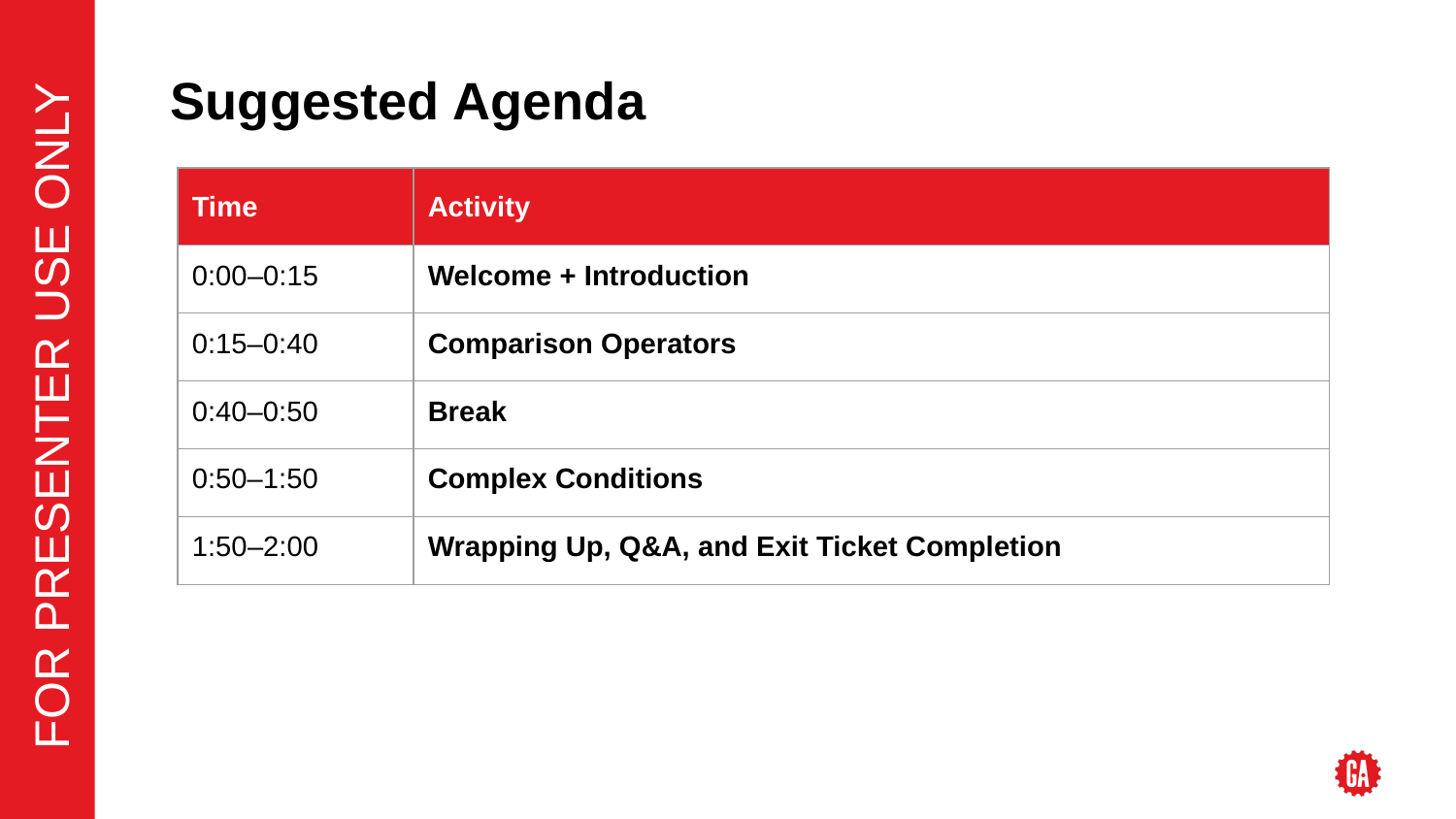

# Suggested Agenda

| Time | Activity |
| --- | --- |
| 0:00–0:15 | Welcome + Introduction |
| 0:15–0:40 | Comparison Operators |
| 0:40–0:50 | Break |
| 0:50–1:50 | Complex Conditions |
| 1:50–2:00 | Wrapping Up, Q&A, and Exit Ticket Completion |